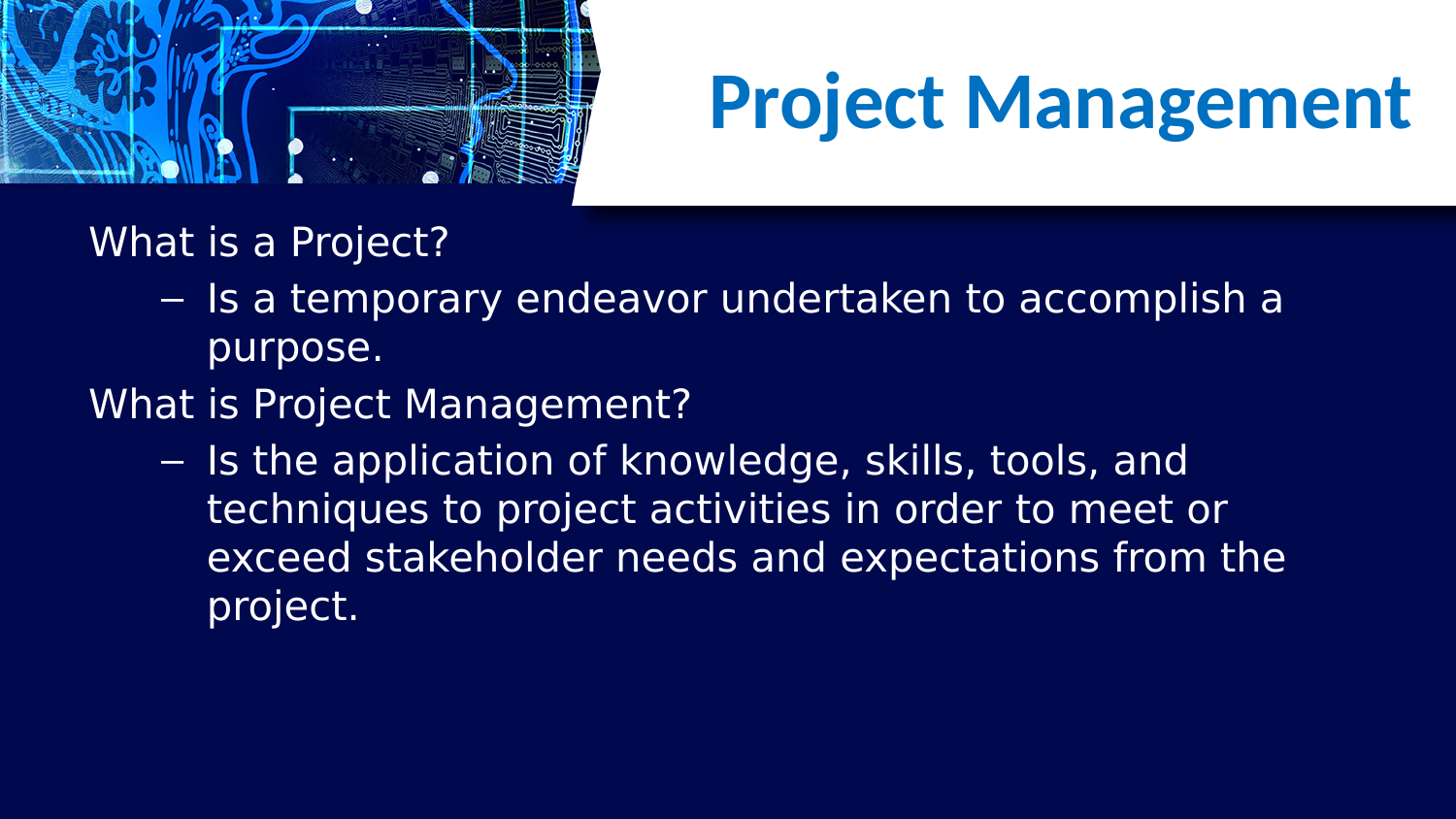

# Project Management
What is a Project?
Is a temporary endeavor undertaken to accomplish a purpose.
What is Project Management?
Is the application of knowledge, skills, tools, and techniques to project activities in order to meet or exceed stakeholder needs and expectations from the project.